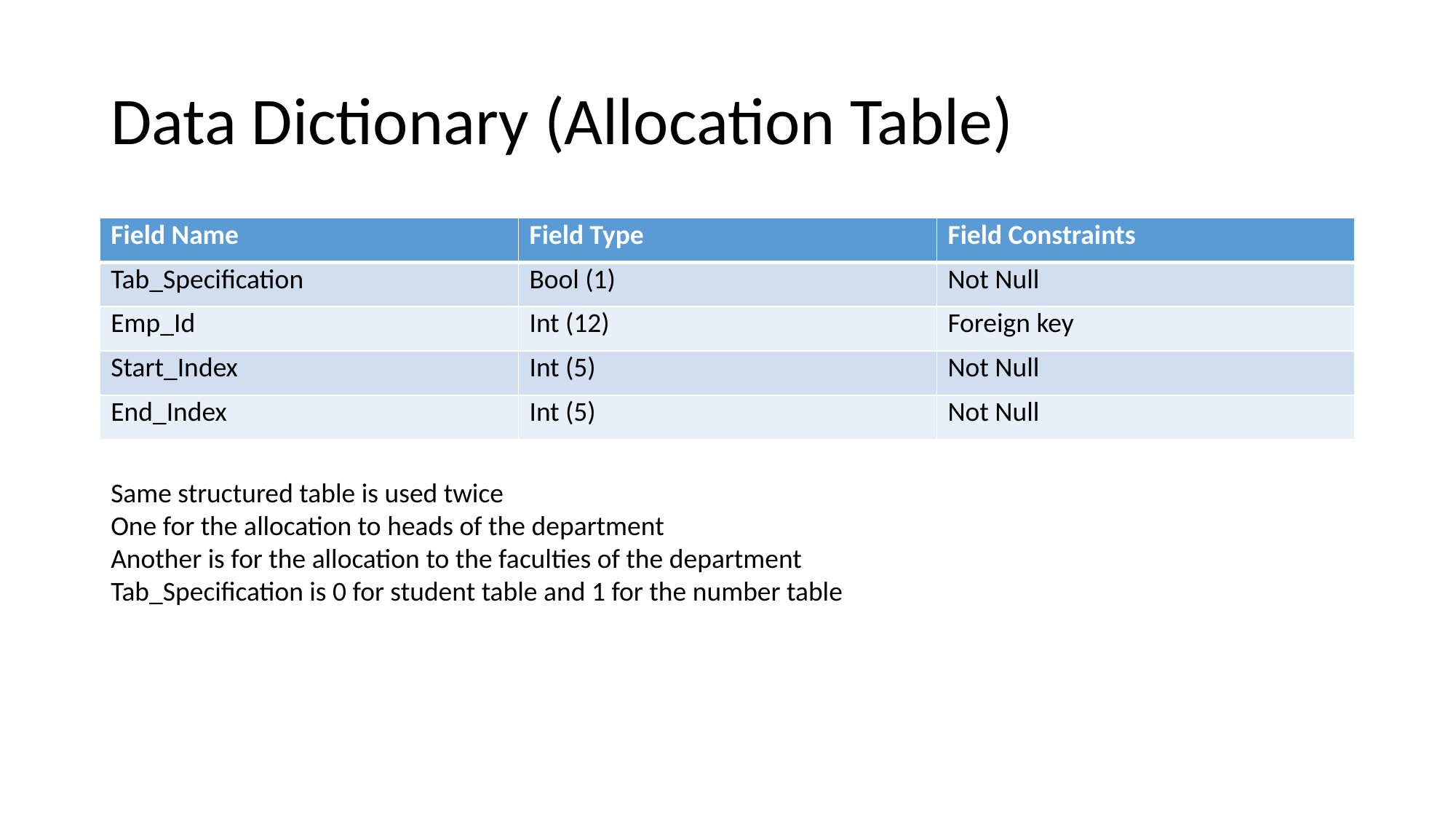

# Data Dictionary (Allocation Table)
| Field Name | Field Type | Field Constraints |
| --- | --- | --- |
| Tab\_Specification | Bool (1) | Not Null |
| Emp\_Id | Int (12) | Foreign key |
| Start\_Index | Int (5) | Not Null |
| End\_Index | Int (5) | Not Null |
Same structured table is used twice
One for the allocation to heads of the department
Another is for the allocation to the faculties of the department
Tab_Specification is 0 for student table and 1 for the number table